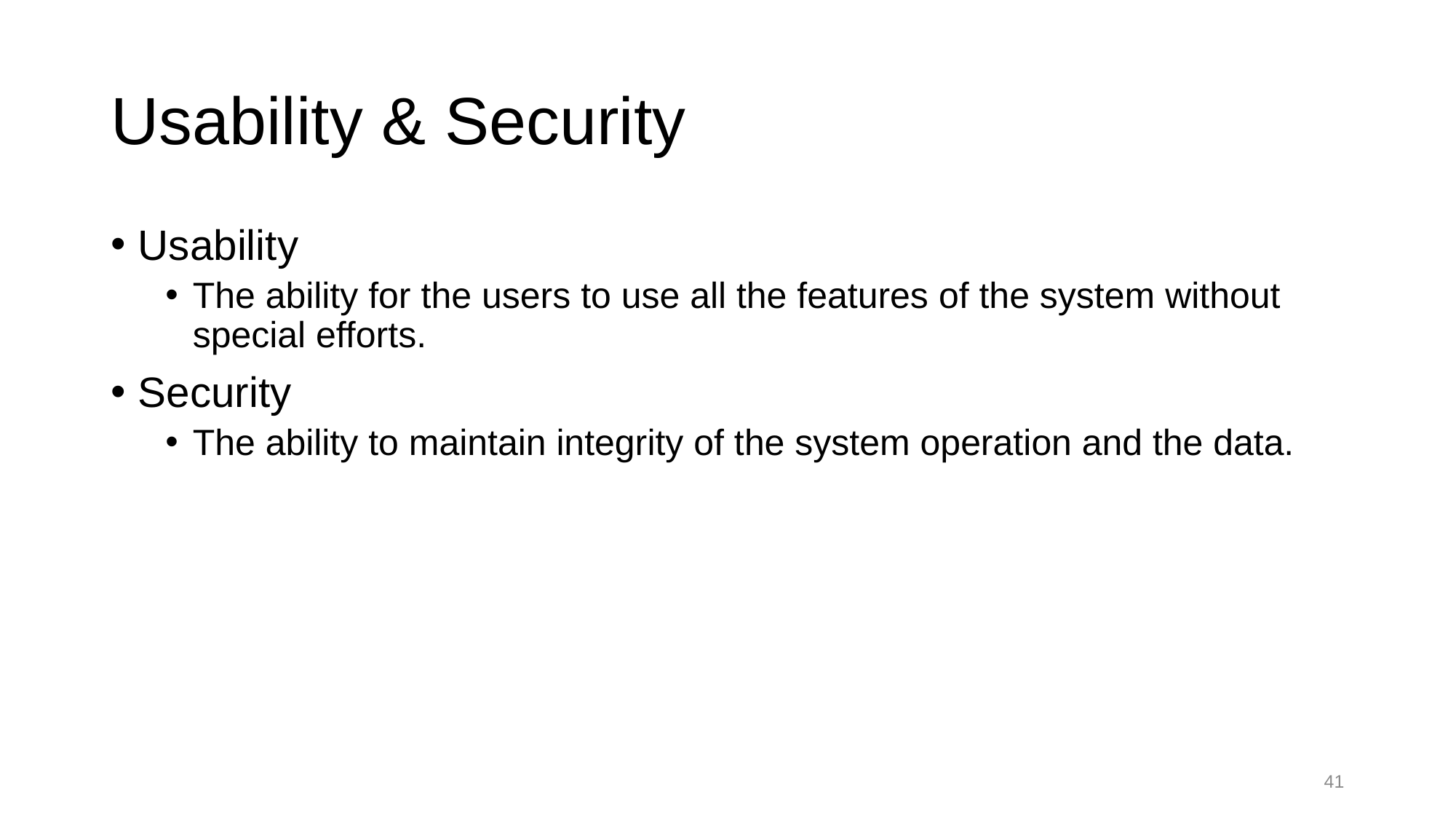

# Usability & Security
Usability
The ability for the users to use all the features of the system without special efforts.
Security
The ability to maintain integrity of the system operation and the data.

41